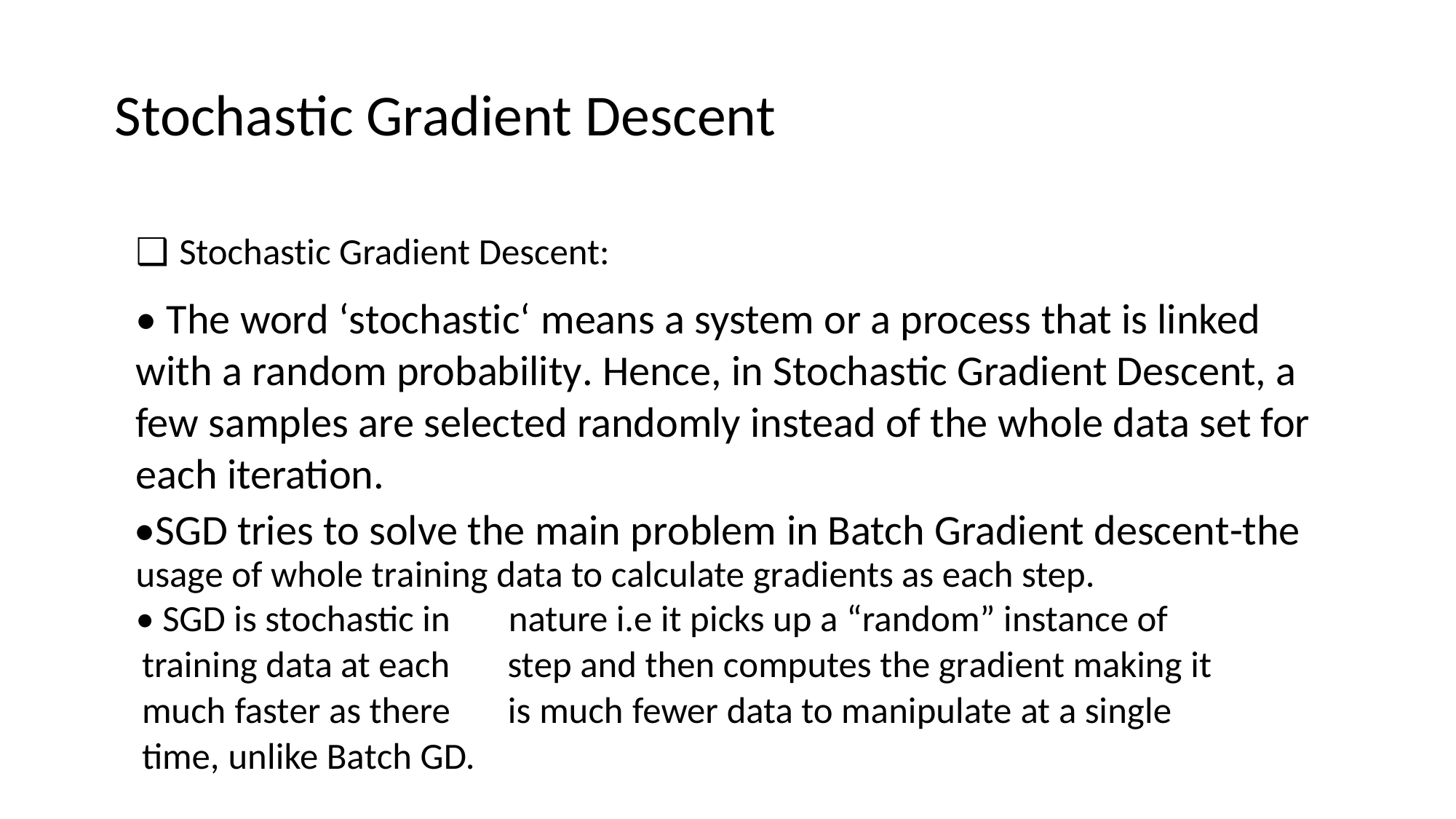

Stochastic Gradient Descent
❑ Stochastic Gradient Descent:
• The word ‘stochastic‘ means a system or a process that is linked
with a random probability. Hence, in Stochastic Gradient Descent, a
few samples are selected randomly instead of the whole data set for
each iteration.
•SGD tries to solve the main problem in Batch Gradient descent-the
usage of whole training data to calculate gradients as each step.
• SGD is stochastic in
training data at each
much faster as there
nature i.e it picks up a “random” instance of
step and then computes the gradient making it
is much fewer data to manipulate at a single
time, unlike Batch GD.